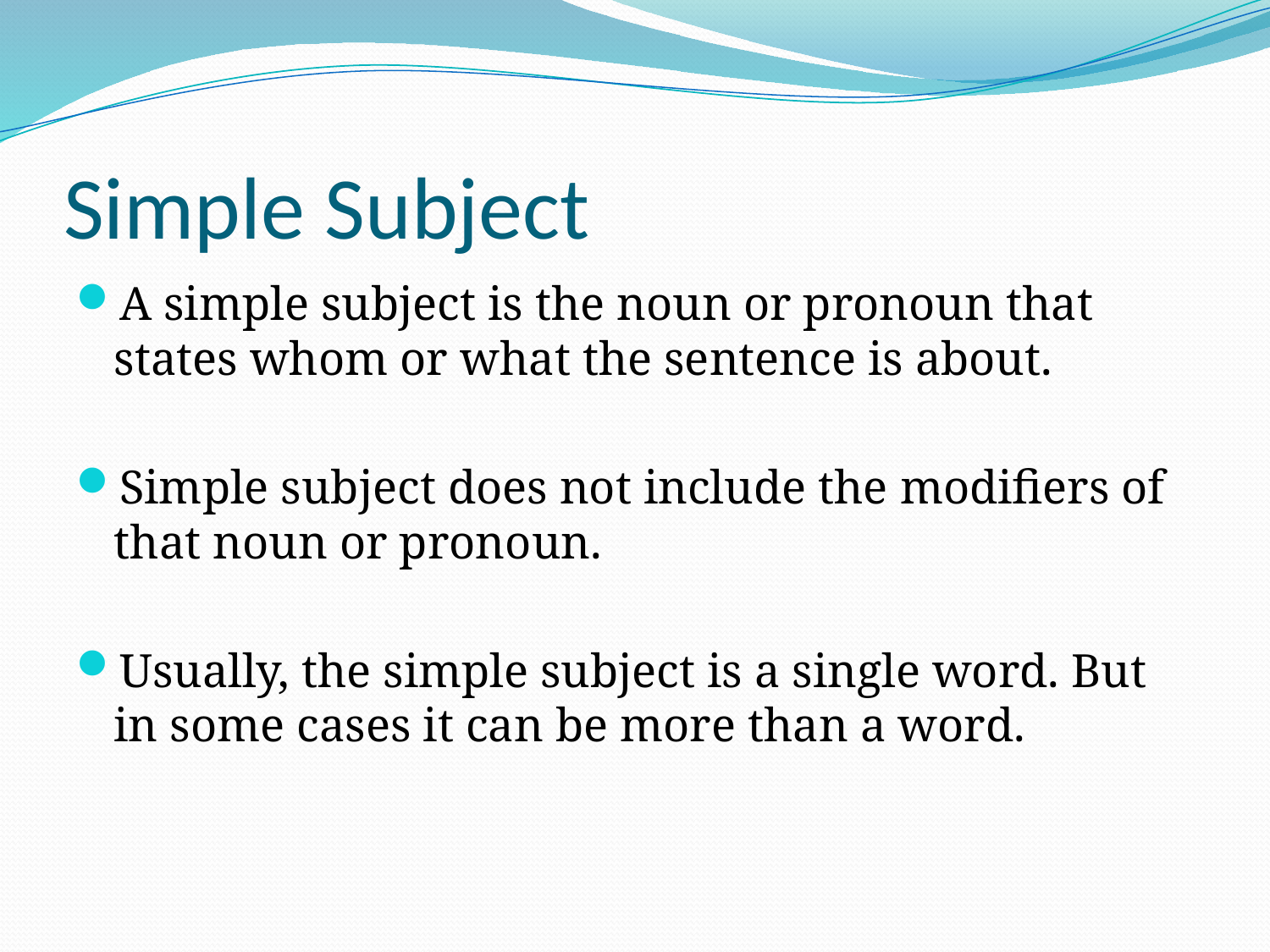

# Simple Subject
A simple subject is the noun or pronoun that states whom or what the sentence is about.

Simple subject does not include the modifiers of that noun or pronoun.

Usually, the simple subject is a single word. But in some cases it can be more than a word.